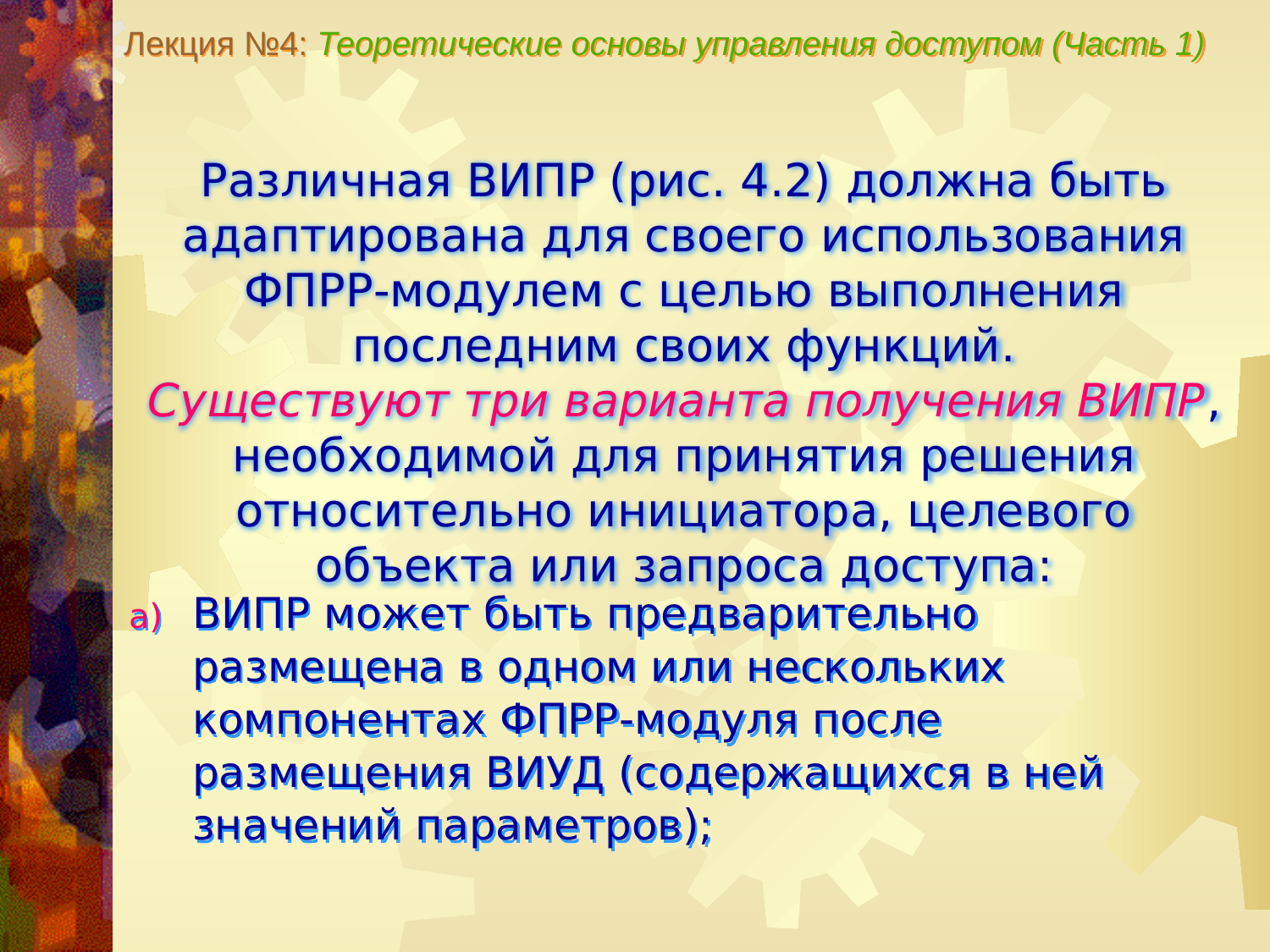

Лекция №4: Теоретические основы управления доступом (Часть 1)
Различная ВИПР (рис. 4.2) должна быть адаптирована для своего использования ФПРР-модулем с целью выполнения последним своих функций.
Существуют три варианта получения ВИПР, необходимой для принятия решения относительно инициатора, целевого объекта или запроса доступа:
ВИПР может быть предварительно размещена в одном или нескольких компонентах ФПРР-модуля после размещения ВИУД (содержащихся в ней значений параметров);